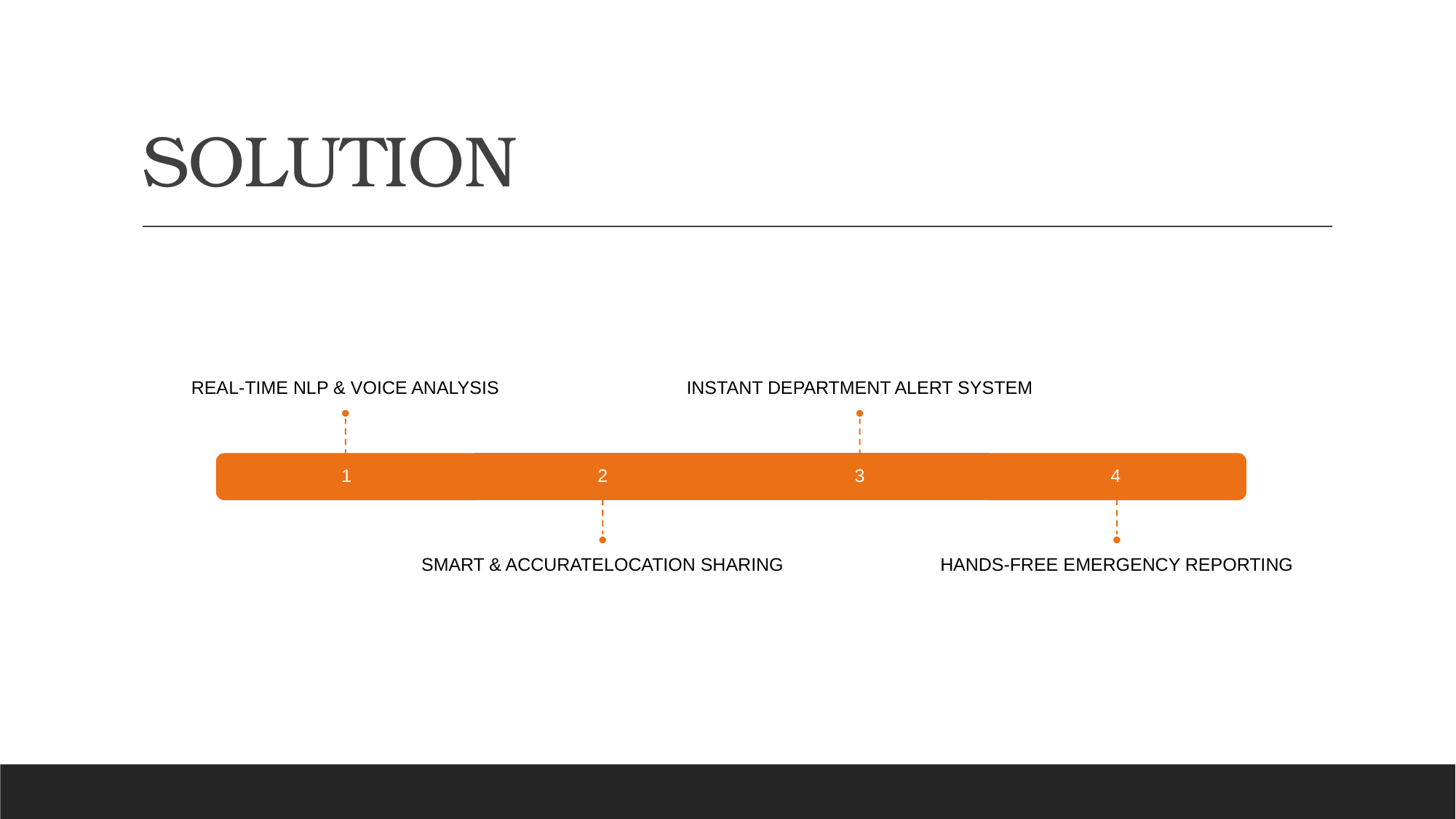

# SOLUTION
1
REAL-TIME NLP & VOICE ANALYSIS
2
SMART & ACCURATELOCATION SHARING
3
INSTANT DEPARTMENT ALERT SYSTEM
4
HANDS-FREE EMERGENCY REPORTING